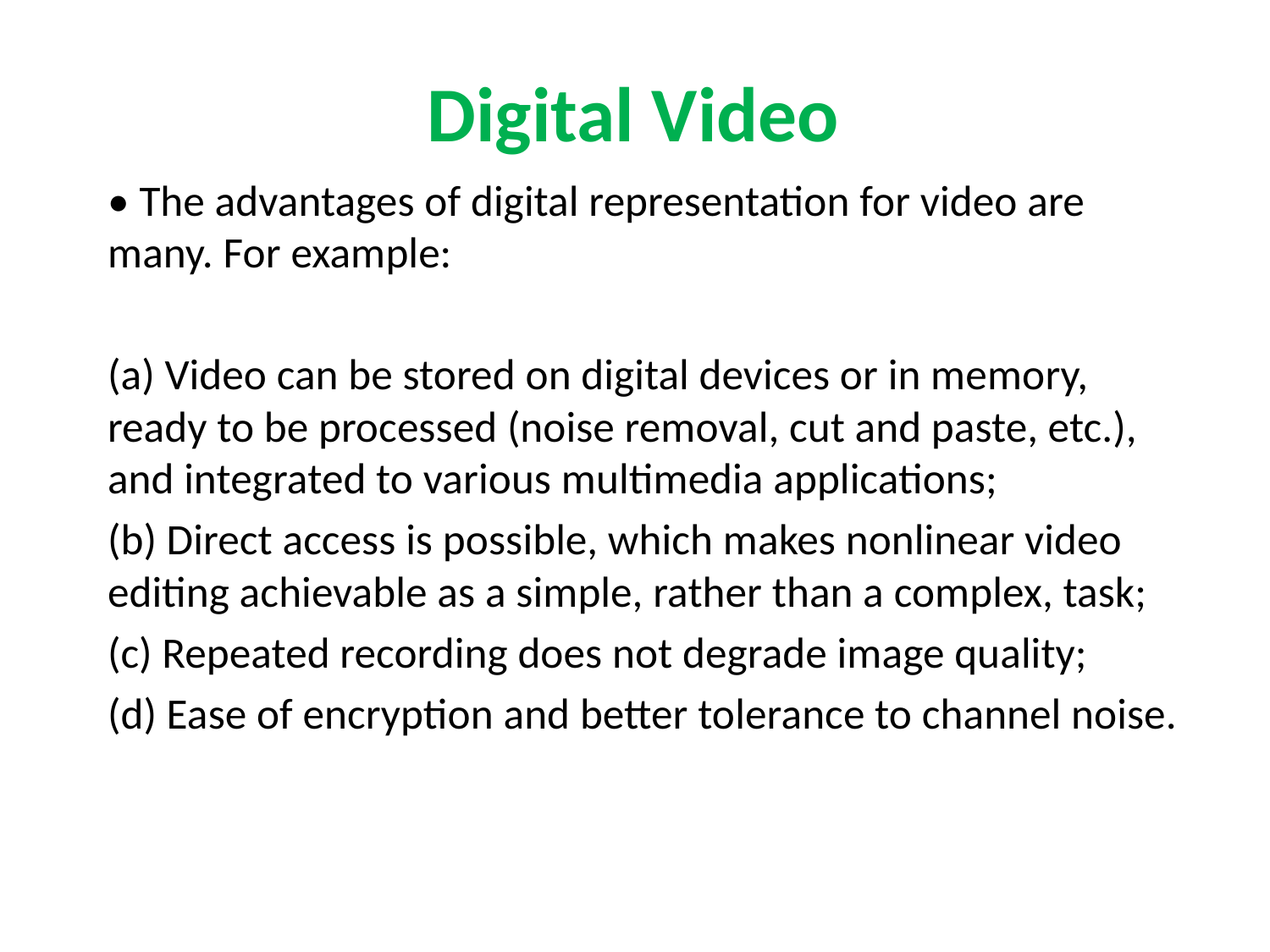

# Digital Video
• The advantages of digital representation for video are many. For example:

(a) Video can be stored on digital devices or in memory, ready to be processed (noise removal, cut and paste, etc.), and integrated to various multimedia applications;
(b) Direct access is possible, which makes nonlinear video editing achievable as a simple, rather than a complex, task;
(c) Repeated recording does not degrade image quality;
(d) Ease of encryption and better tolerance to channel noise.